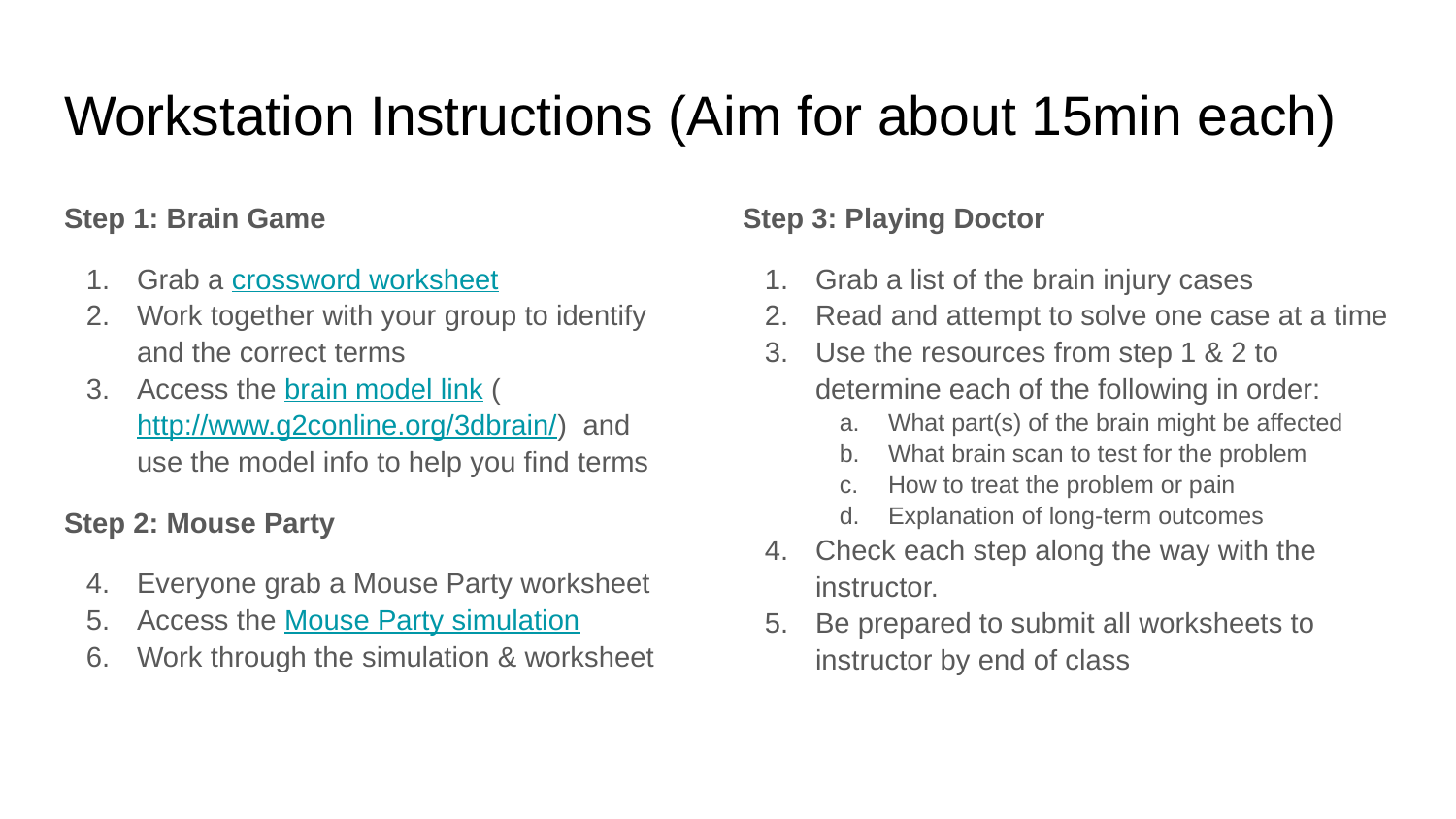

# Workstation Instructions (Aim for about 15min each)
Step 1: Brain Game
Grab a crossword worksheet
Work together with your group to identify and the correct terms
Access the brain model link (http://www.g2conline.org/3dbrain/)  and use the model info to help you find terms
Step 2: Mouse Party
Everyone grab a Mouse Party worksheet
Access the Mouse Party simulation
Work through the simulation & worksheet
Step 3: Playing Doctor
Grab a list of the brain injury cases
Read and attempt to solve one case at a time
Use the resources from step 1 & 2 to determine each of the following in order:
What part(s) of the brain might be affected
What brain scan to test for the problem
How to treat the problem or pain
Explanation of long-term outcomes
Check each step along the way with the instructor.
Be prepared to submit all worksheets to instructor by end of class